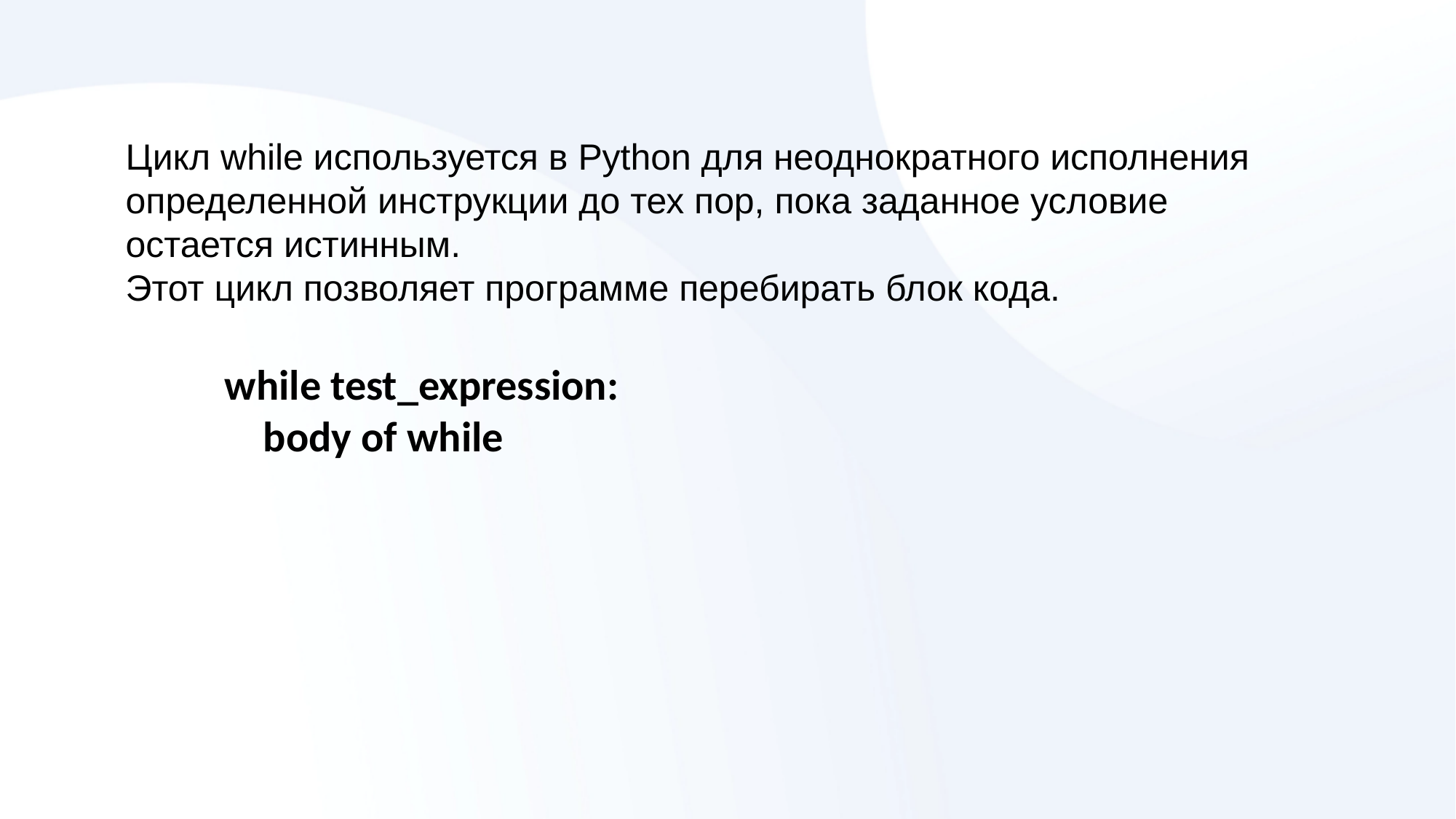

Цикл while используется в Python для неоднократного исполнения определенной инструкции до тех пор, пока заданное условие остается истинным.
Этот цикл позволяет программе перебирать блок кода.
while test_expression:
    body of while